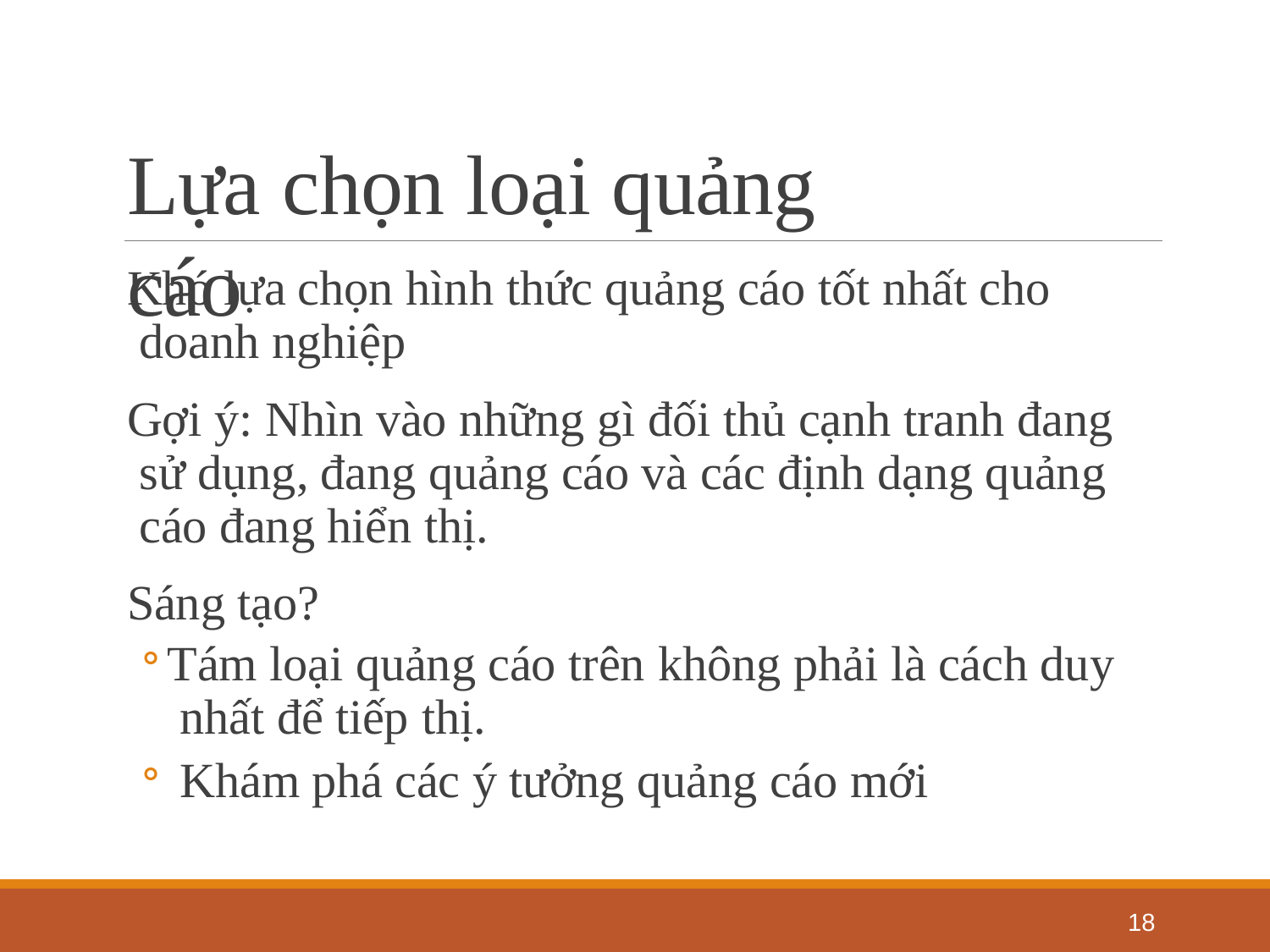

# Lựa chọn loại quảng cáo
Khó lựa chọn hình thức quảng cáo tốt nhất cho  doanh nghiệp
Gợi ý: Nhìn vào những gì đối thủ cạnh tranh đang  sử dụng, đang quảng cáo và các định dạng quảng  cáo đang hiển thị.
Sáng tạo?
Tám loại quảng cáo trên không phải là cách duy  nhất để tiếp thị.
Khám phá các ý tưởng quảng cáo mới
18